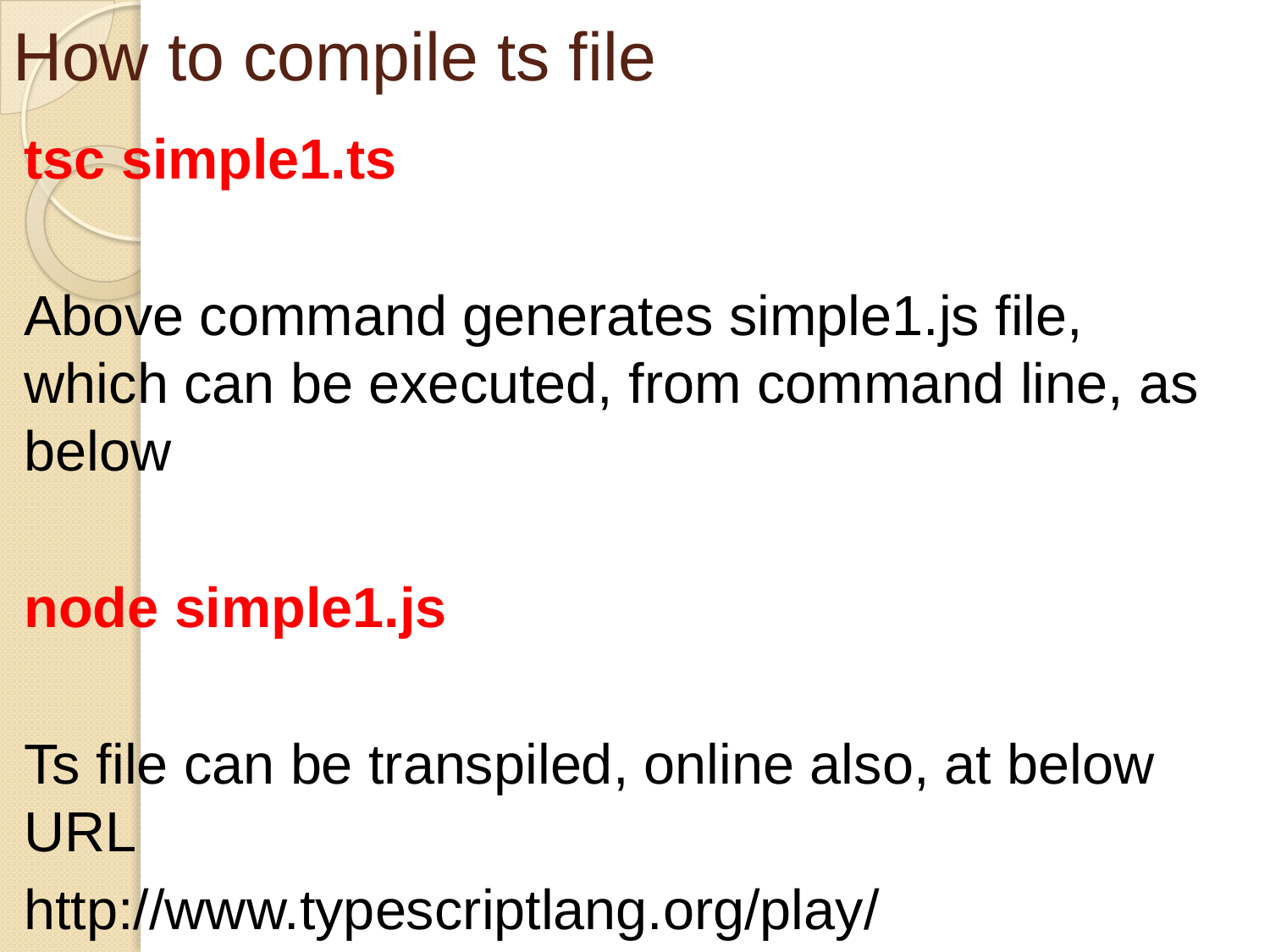

# How to compile ts file
tsc simple1.ts

Above command generates simple1.js file, which can be executed, from command line, as below

node simple1.js

Ts file can be transpiled, online also, at below URL
http://www.typescriptlang.org/play/